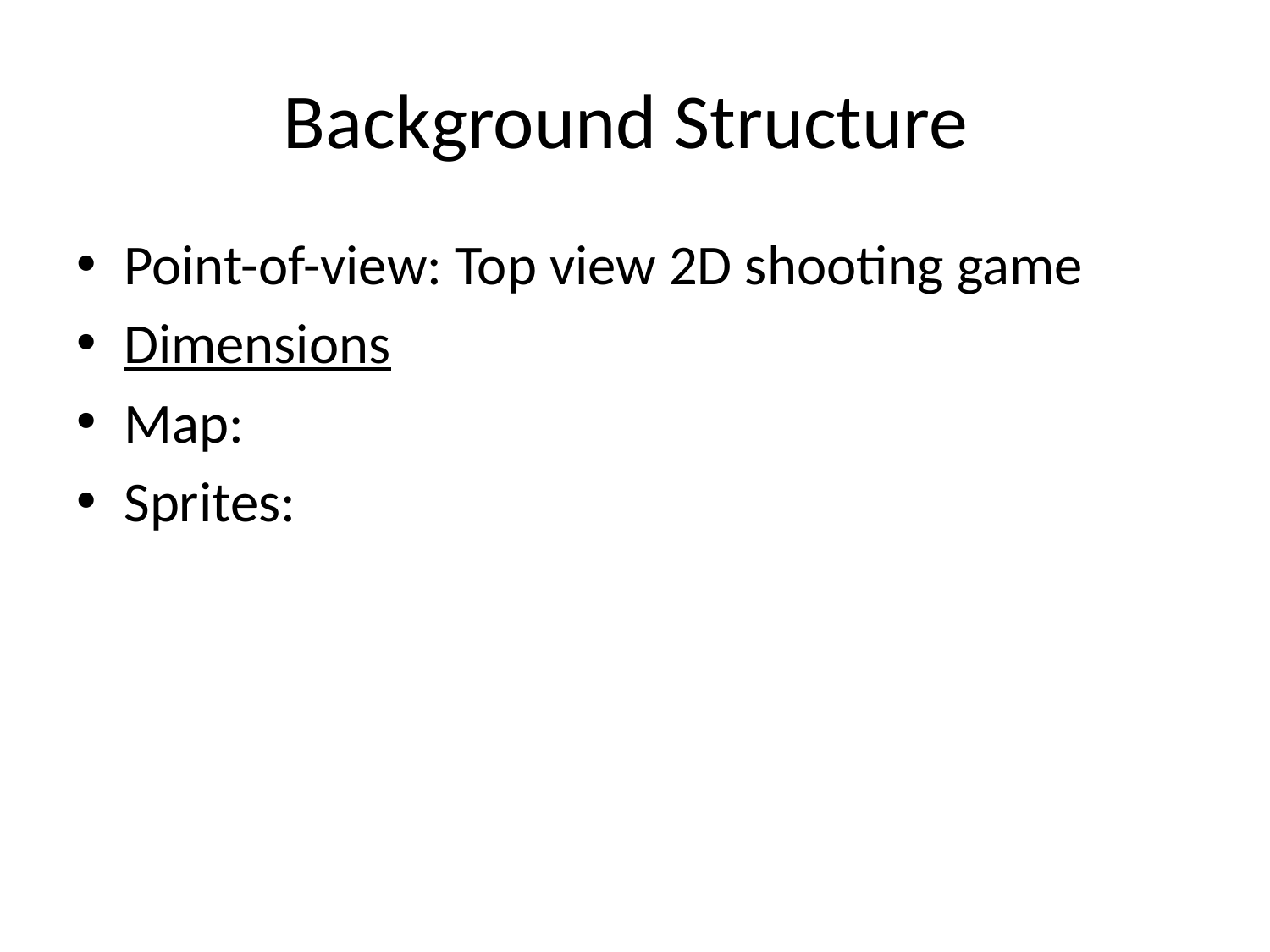

# Background Structure
Point-of-view: Top view 2D shooting game
Dimensions
Map:
Sprites: